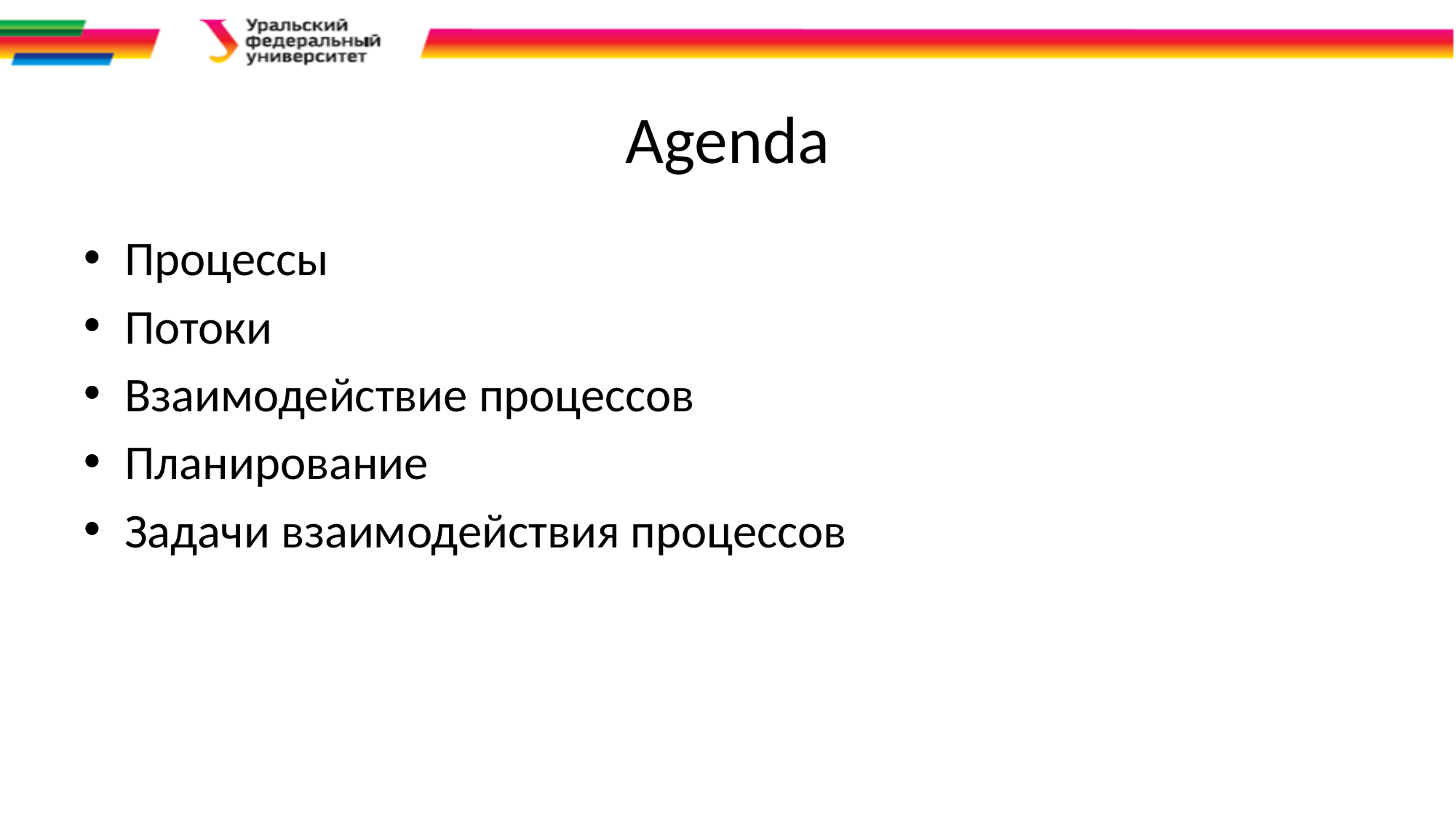

# Agenda
Процессы
Потоки
Взаимодействие процессов
Планирование
Задачи взаимодействия процессов